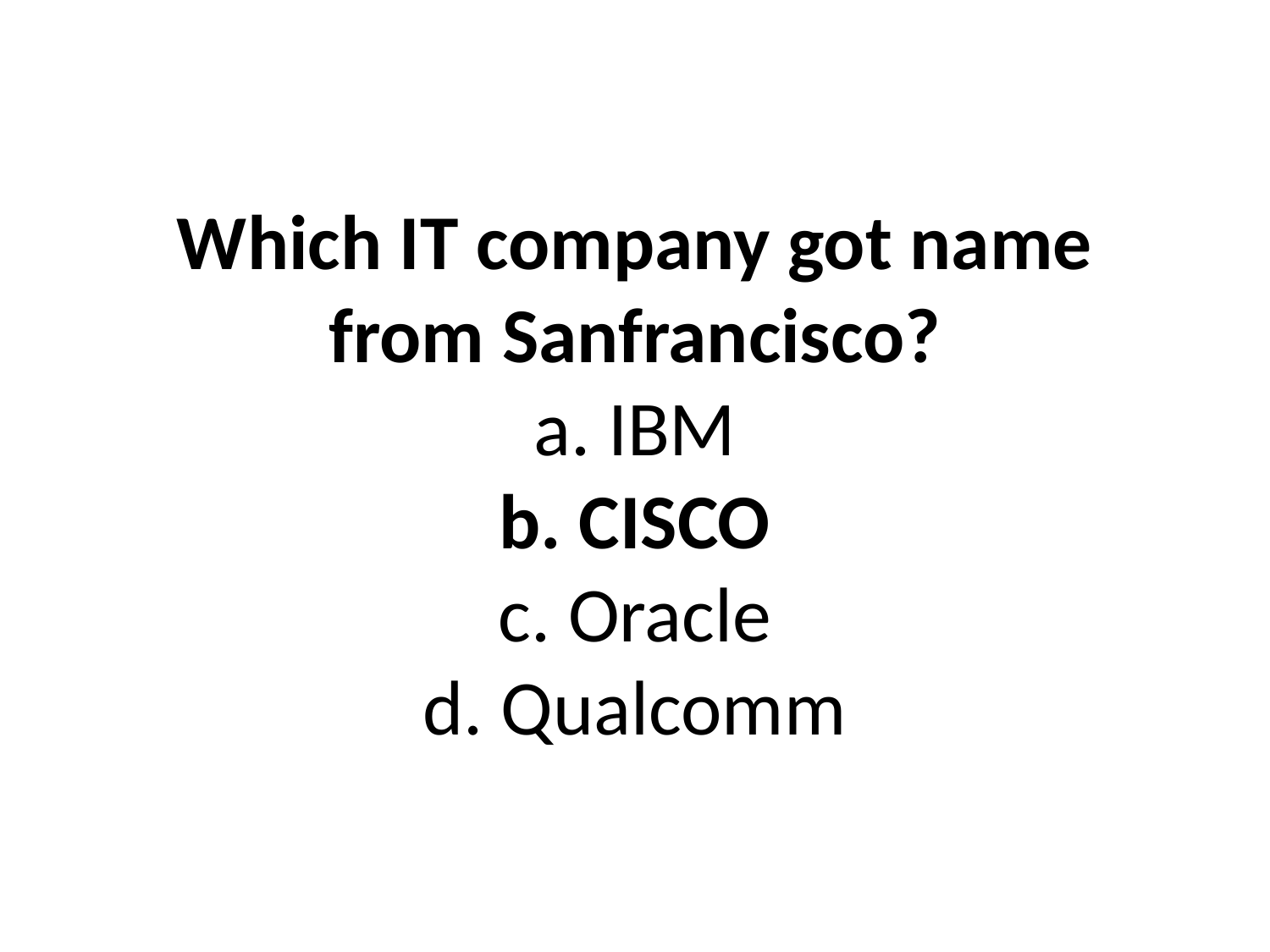

# Which IT company got name from Sanfrancisco? a. IBM b. CISCO c. Oracle d. Qualcomm